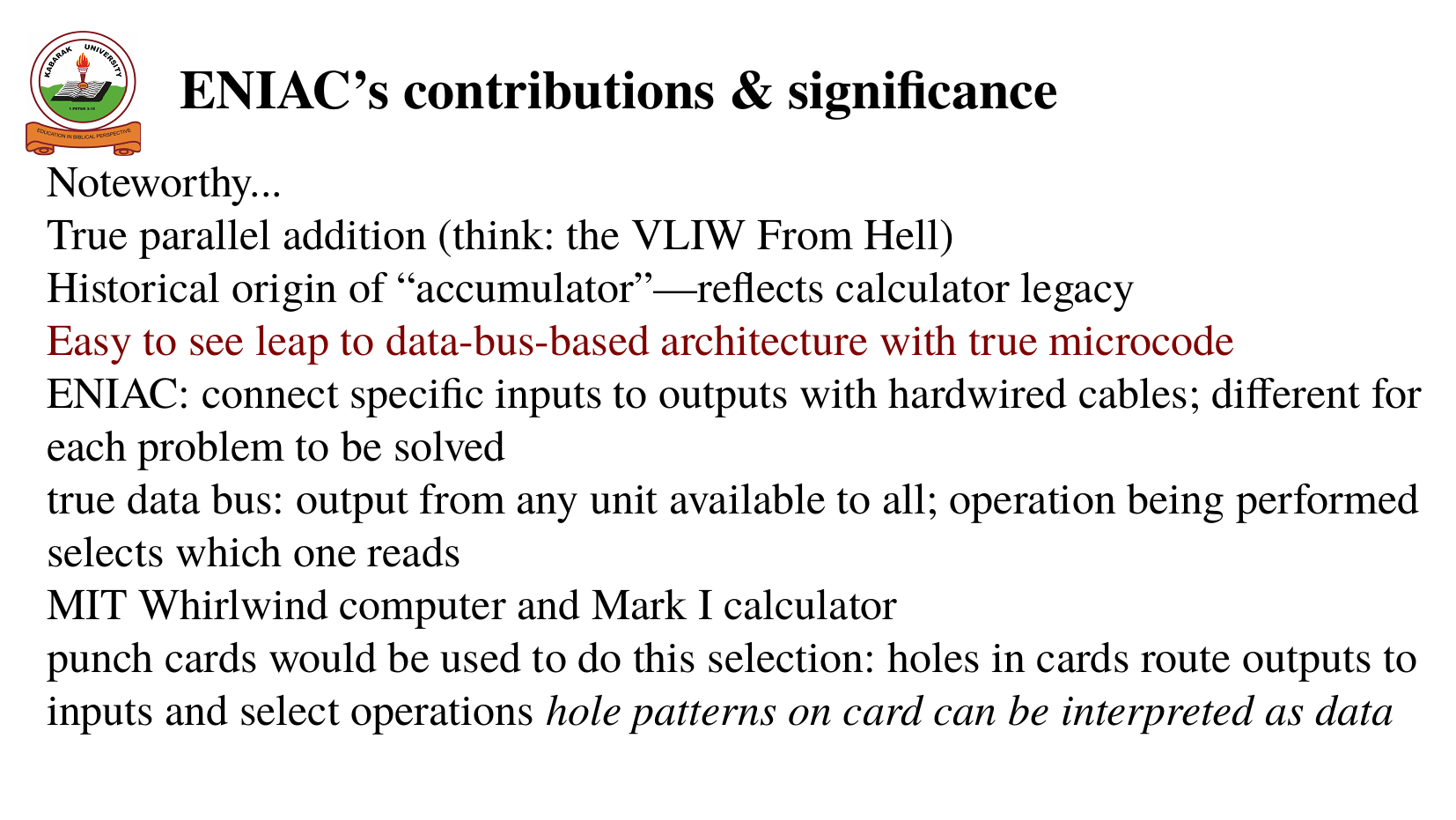

# ENIAC’s contributions & significance
Noteworthy...
True parallel addition (think: the VLIW From Hell)
Historical origin of “accumulator”—reflects calculator legacy
Easy to see leap to data-bus-based architecture with true microcode
ENIAC: connect specific inputs to outputs with hardwired cables; different for each problem to be solved
true data bus: output from any unit available to all; operation being performed selects which one reads
MIT Whirlwind computer and Mark I calculator
punch cards would be used to do this selection: holes in cards route outputs to inputs and select operations hole patterns on card can be interpreted as data